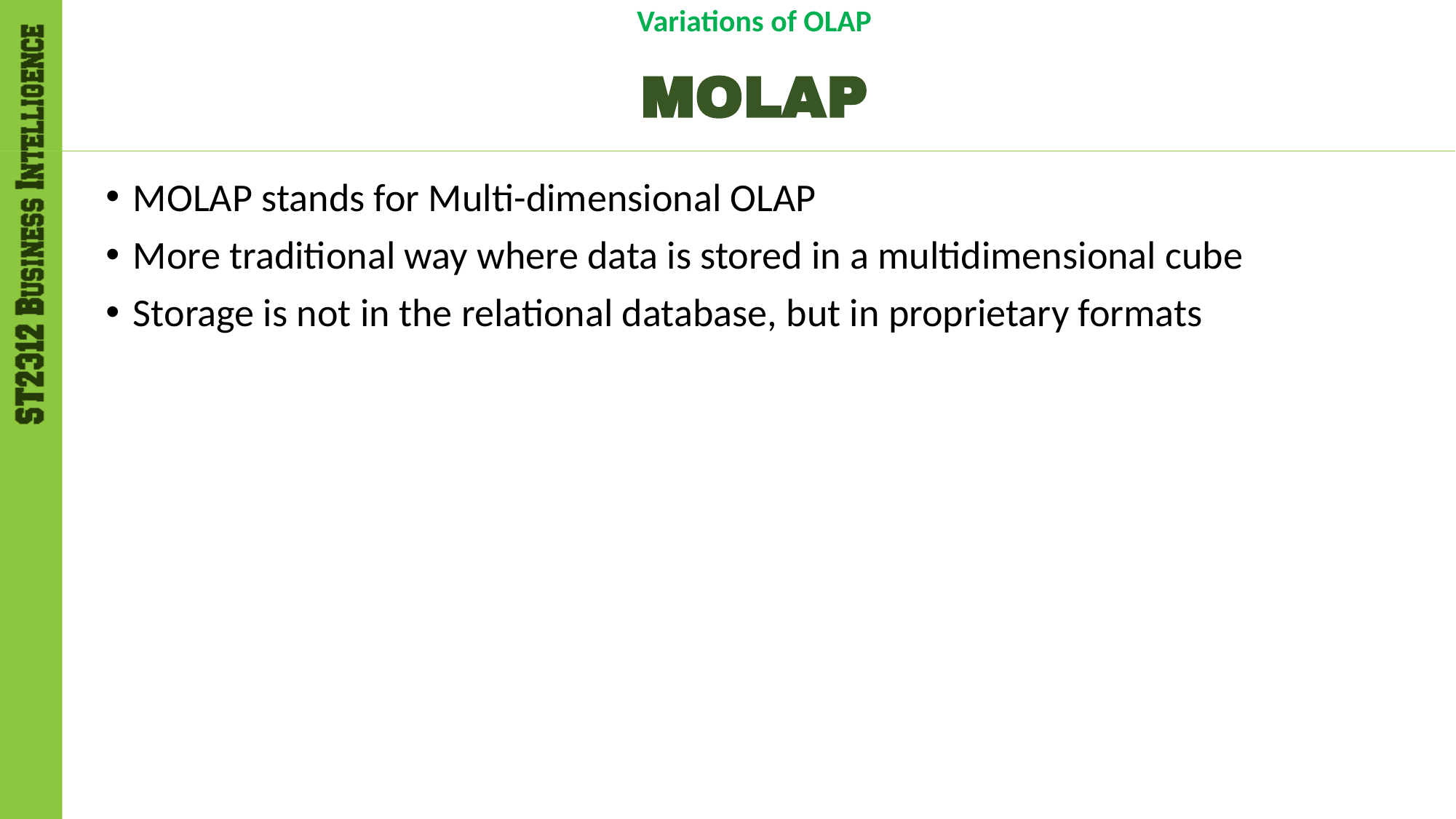

Variations of OLAP
# MOLAP
MOLAP stands for Multi-dimensional OLAP
More traditional way where data is stored in a multidimensional cube
Storage is not in the relational database, but in proprietary formats